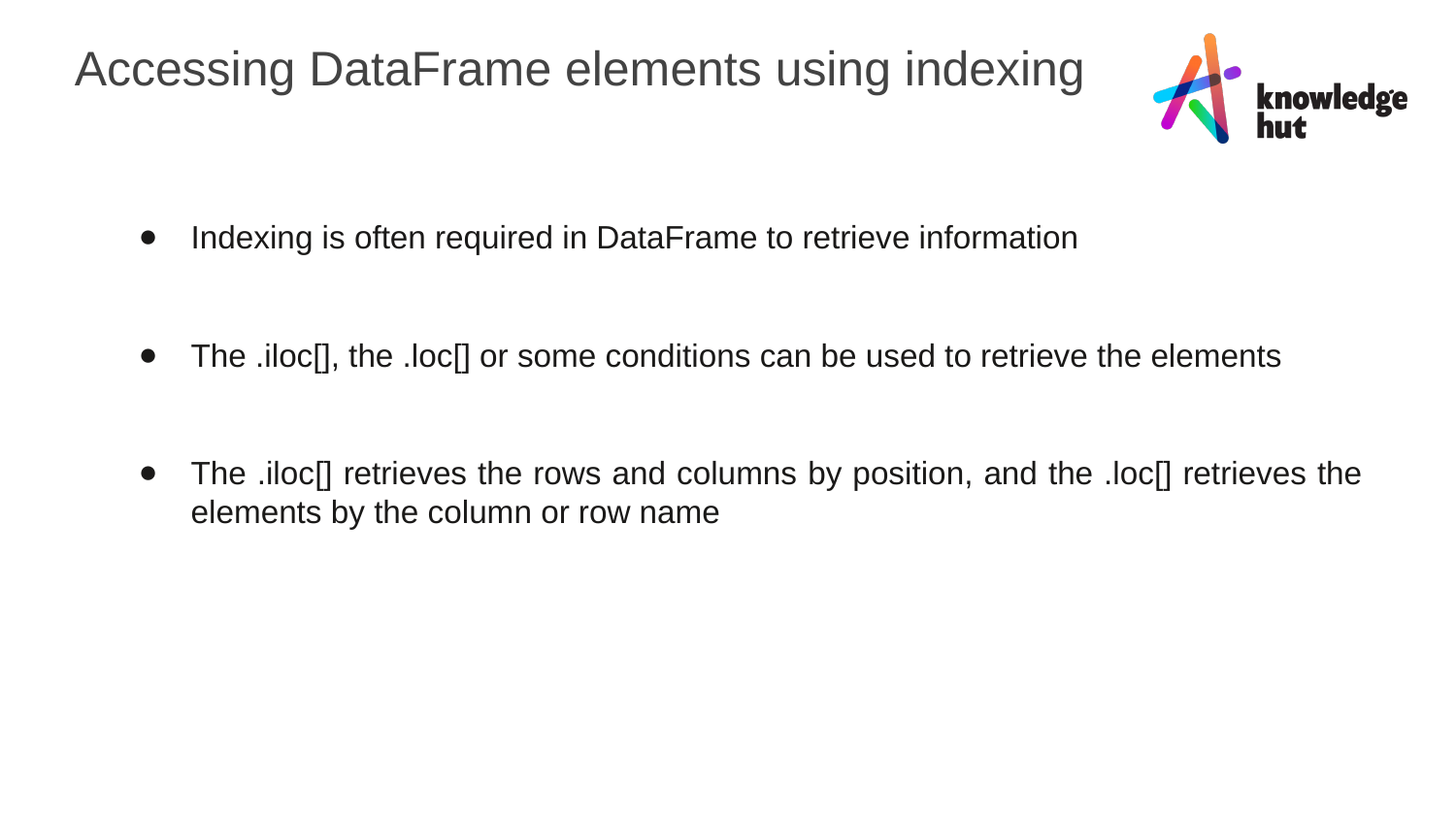

Accessing DataFrame elements using indexing
Indexing is often required in DataFrame to retrieve information

The .iloc[], the .loc[] or some conditions can be used to retrieve the elements

The .iloc[] retrieves the rows and columns by position, and the .loc[] retrieves the elements by the column or row name